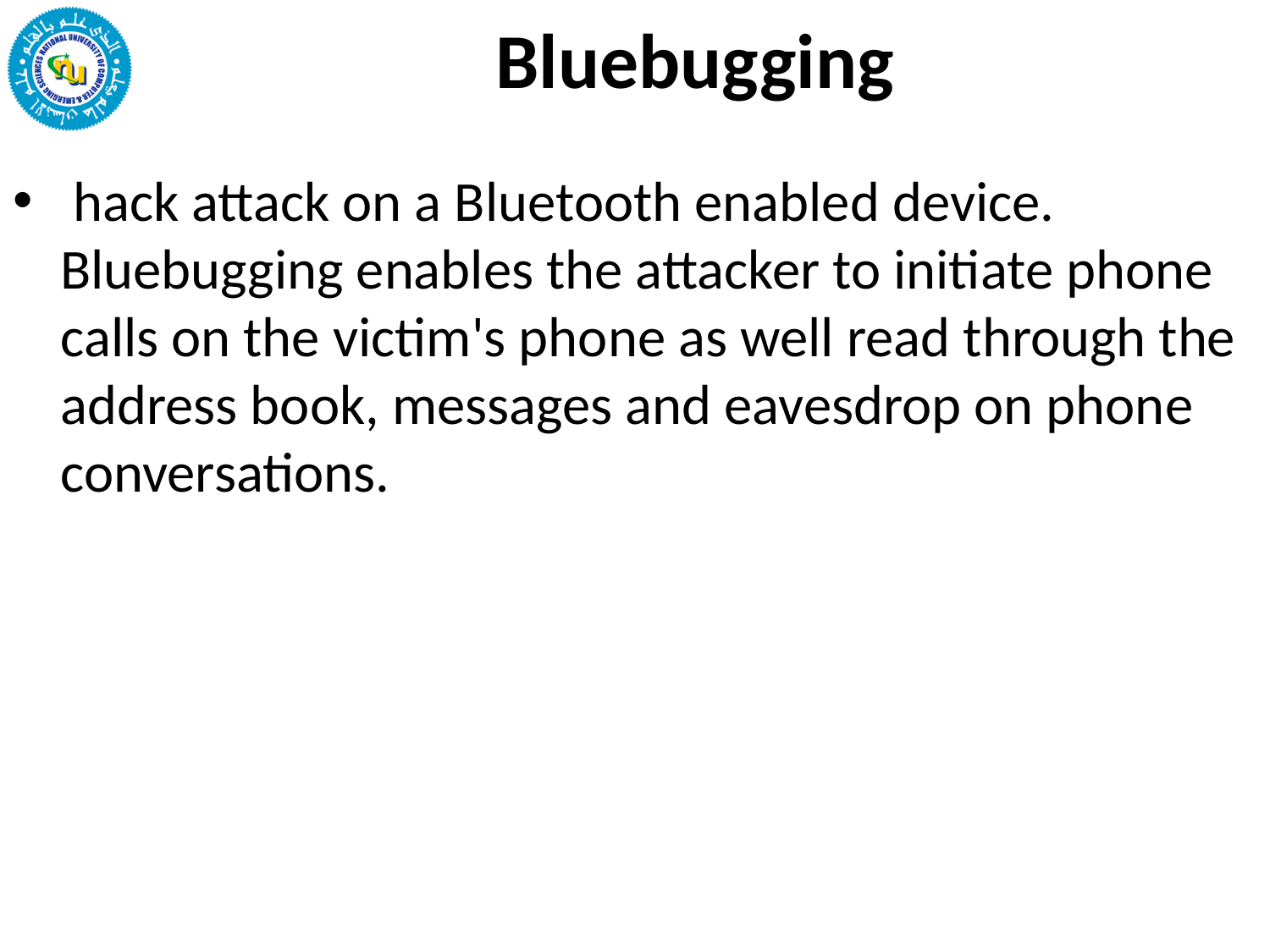

# Bluebugging
 hack attack on a Bluetooth enabled device. Bluebugging enables the attacker to initiate phone calls on the victim's phone as well read through the address book, messages and eavesdrop on phone conversations.